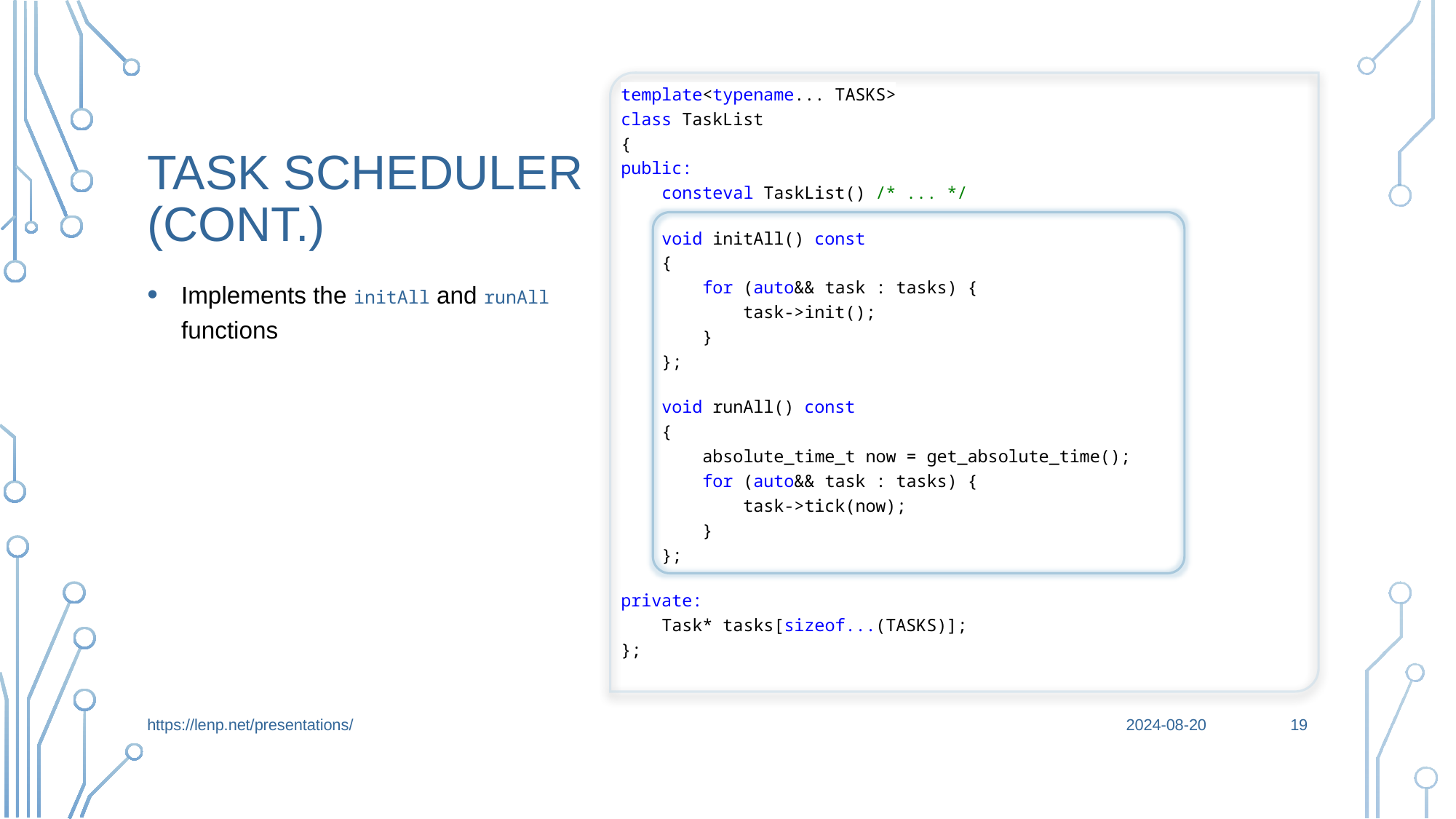

# Task Scheduler (cont.)
template<typename... TASKS>
class TaskList
{
public:
    consteval TaskList() /* ... */
    void initAll() const
    {
        for (auto&& task : tasks) {
            task->init();
        }
    };
    void runAll() const
    {
        absolute_time_t now = get_absolute_time();
        for (auto&& task : tasks) {
            task->tick(now);
        }
    };
private:
    Task* tasks[sizeof...(TASKS)];
};

Implements the initAll and runAll functions
19
https://lenp.net/presentations/
2024-08-20